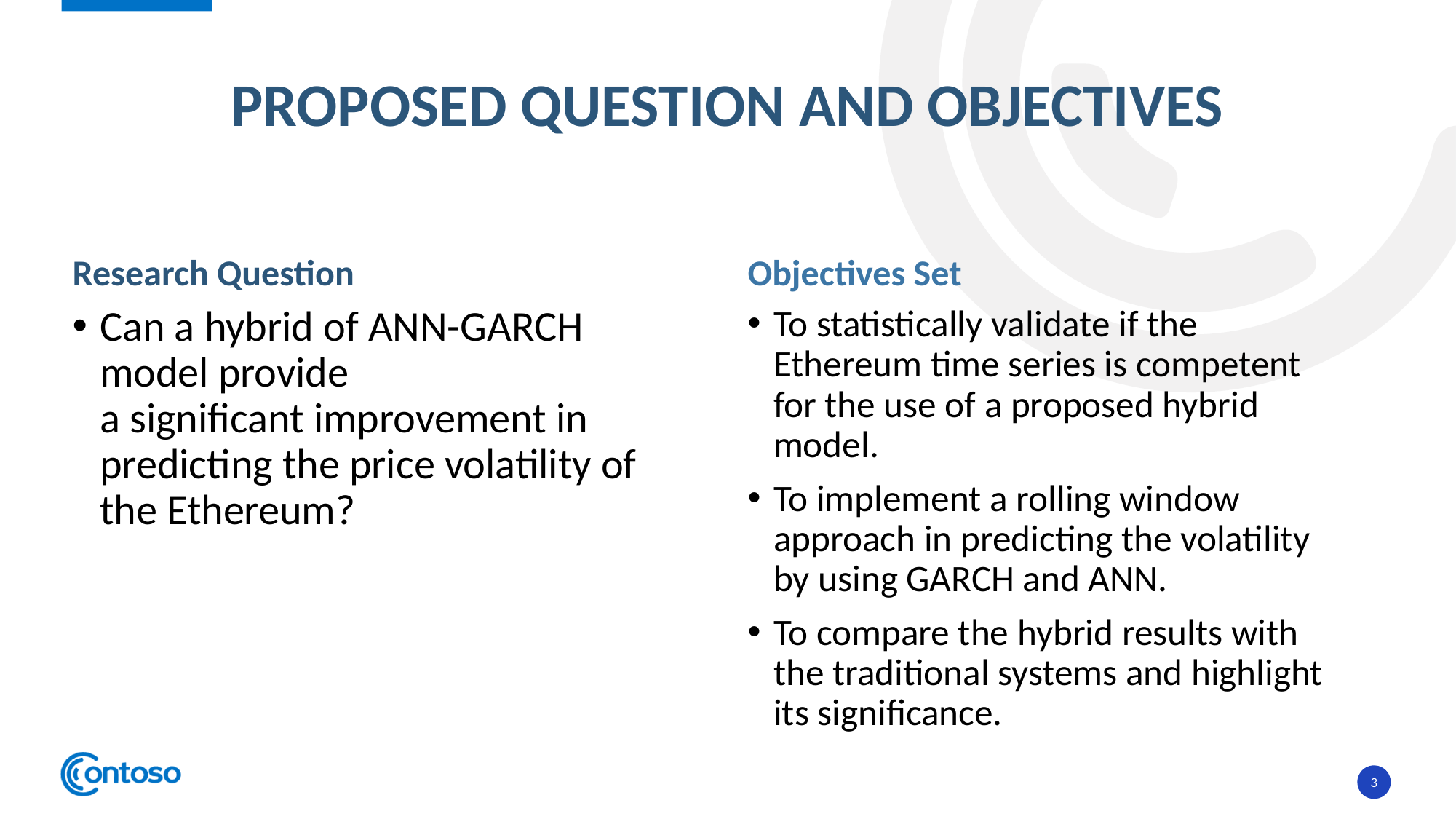

# Proposed Question and objectives
Research Question
Objectives Set
Can a hybrid of ANN-GARCH model provide
a significant improvement in predicting the price volatility of the Ethereum?
To statistically validate if the Ethereum time series is competent for the use of a proposed hybrid model.
To implement a rolling window approach in predicting the volatility by using GARCH and ANN.
To compare the hybrid results with the traditional systems and highlight its significance.

3